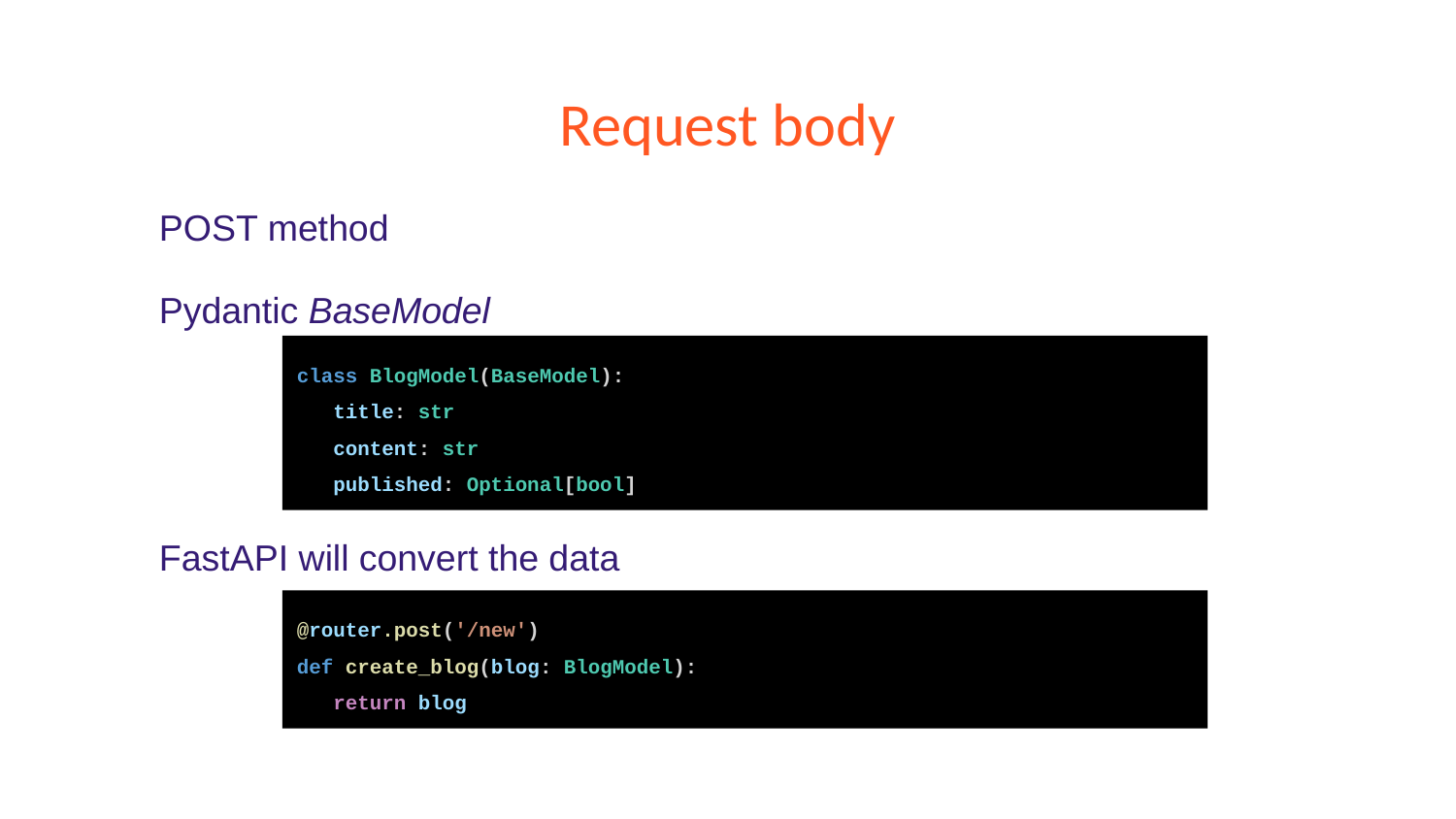

# Request body
POST method
Pydantic BaseModel

FastAPI will convert the data
class BlogModel(BaseModel):
   title: str
   content: str
   published: Optional[bool]
@router.post('/new')
def create_blog(blog: BlogModel):
   return blog